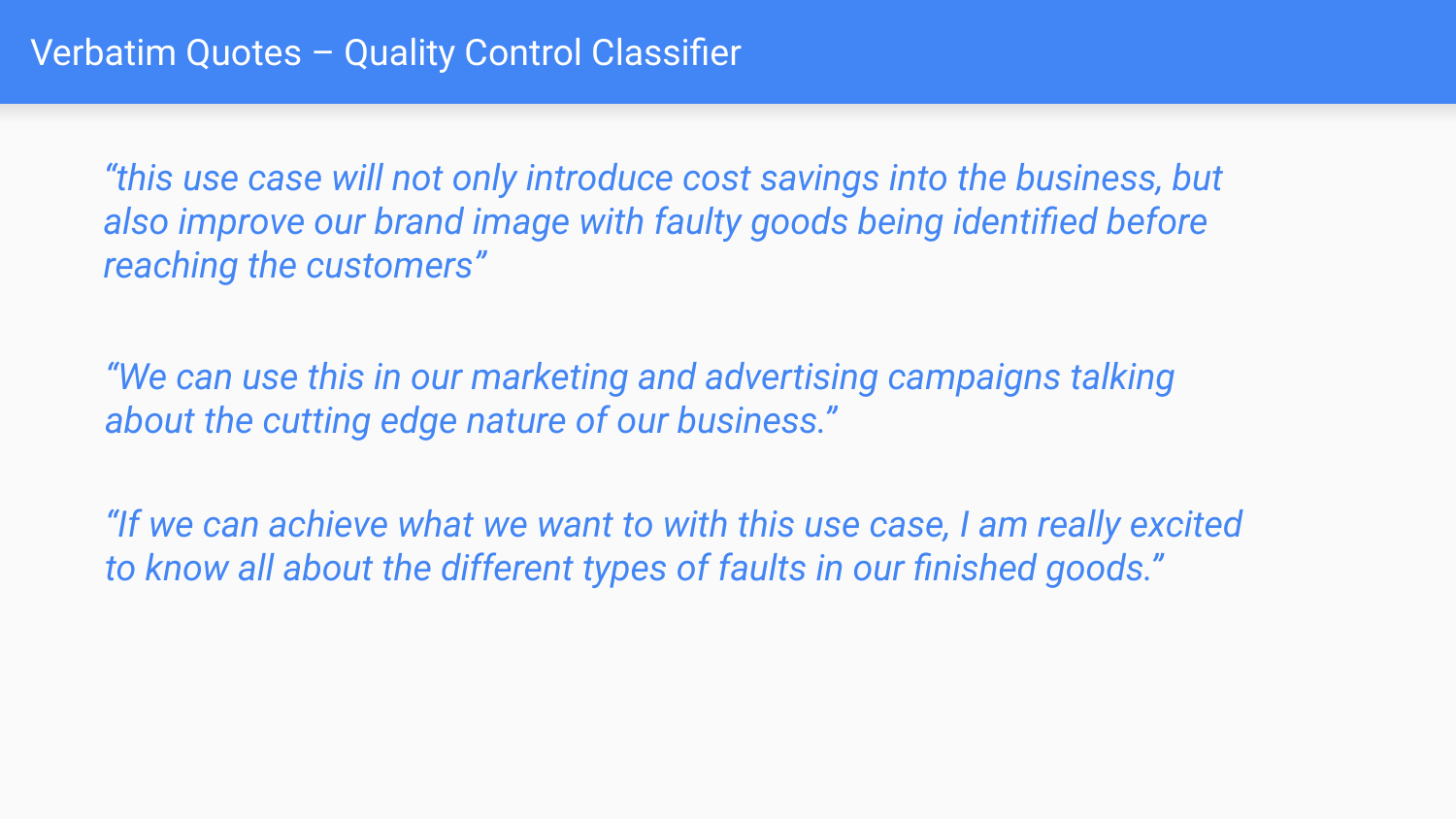

# Verbatim Quotes – Quality Control Classifier
“this use case will not only introduce cost savings into the business, but also improve our brand image with faulty goods being identified before reaching the customers”
“We can use this in our marketing and advertising campaigns talking about the cutting edge nature of our business.”
“If we can achieve what we want to with this use case, I am really excited to know all about the different types of faults in our finished goods.”